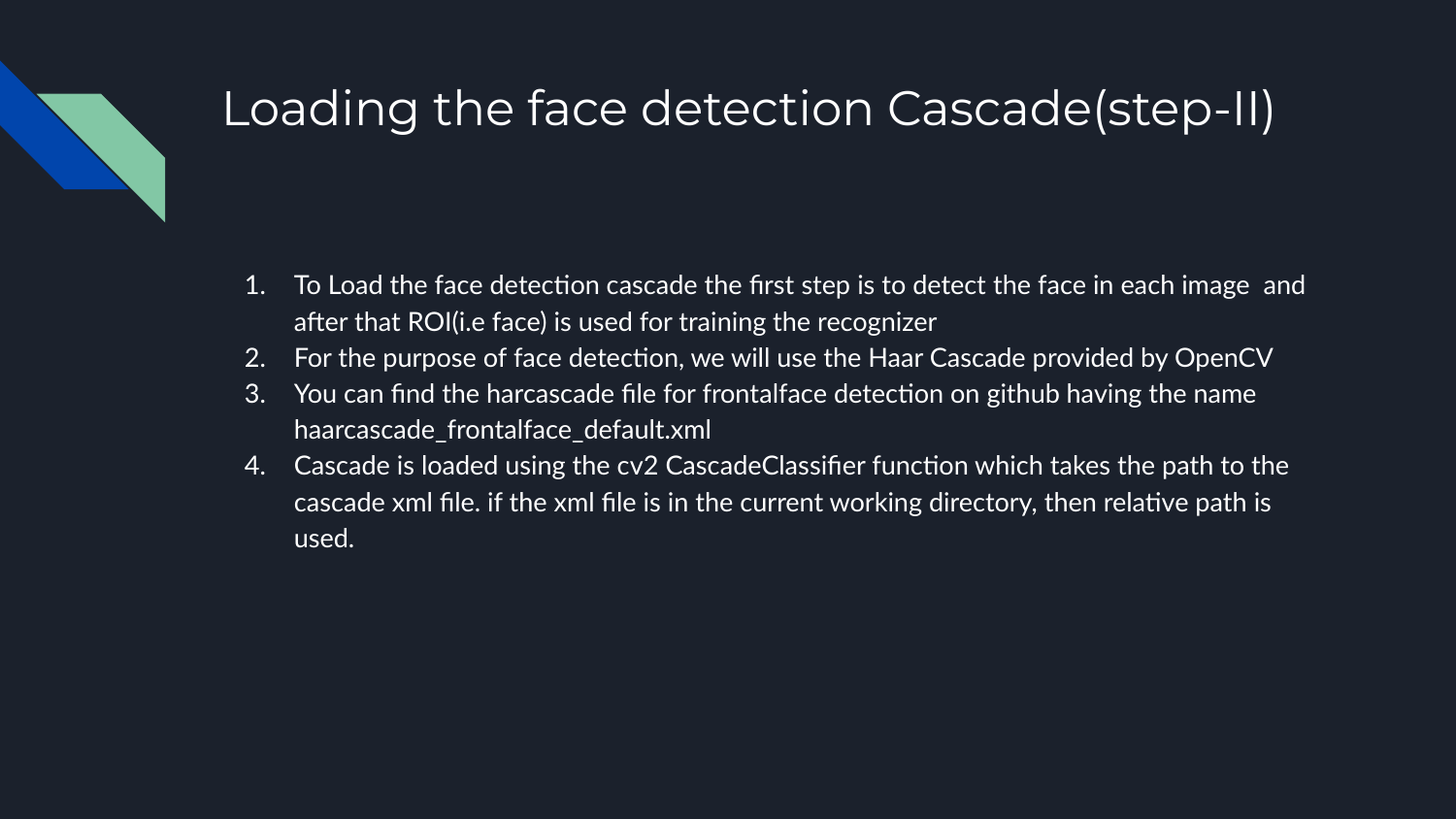

# Loading the face detection Cascade(step-II)
To Load the face detection cascade the first step is to detect the face in each image  and after that ROI(i.e face) is used for training the recognizer
For the purpose of face detection, we will use the Haar Cascade provided by OpenCV
You can find the harcascade file for frontalface detection on github having the name haarcascade_frontalface_default.xml
Cascade is loaded using the cv2 CascadeClassifier function which takes the path to the cascade xml file. if the xml file is in the current working directory, then relative path is used.